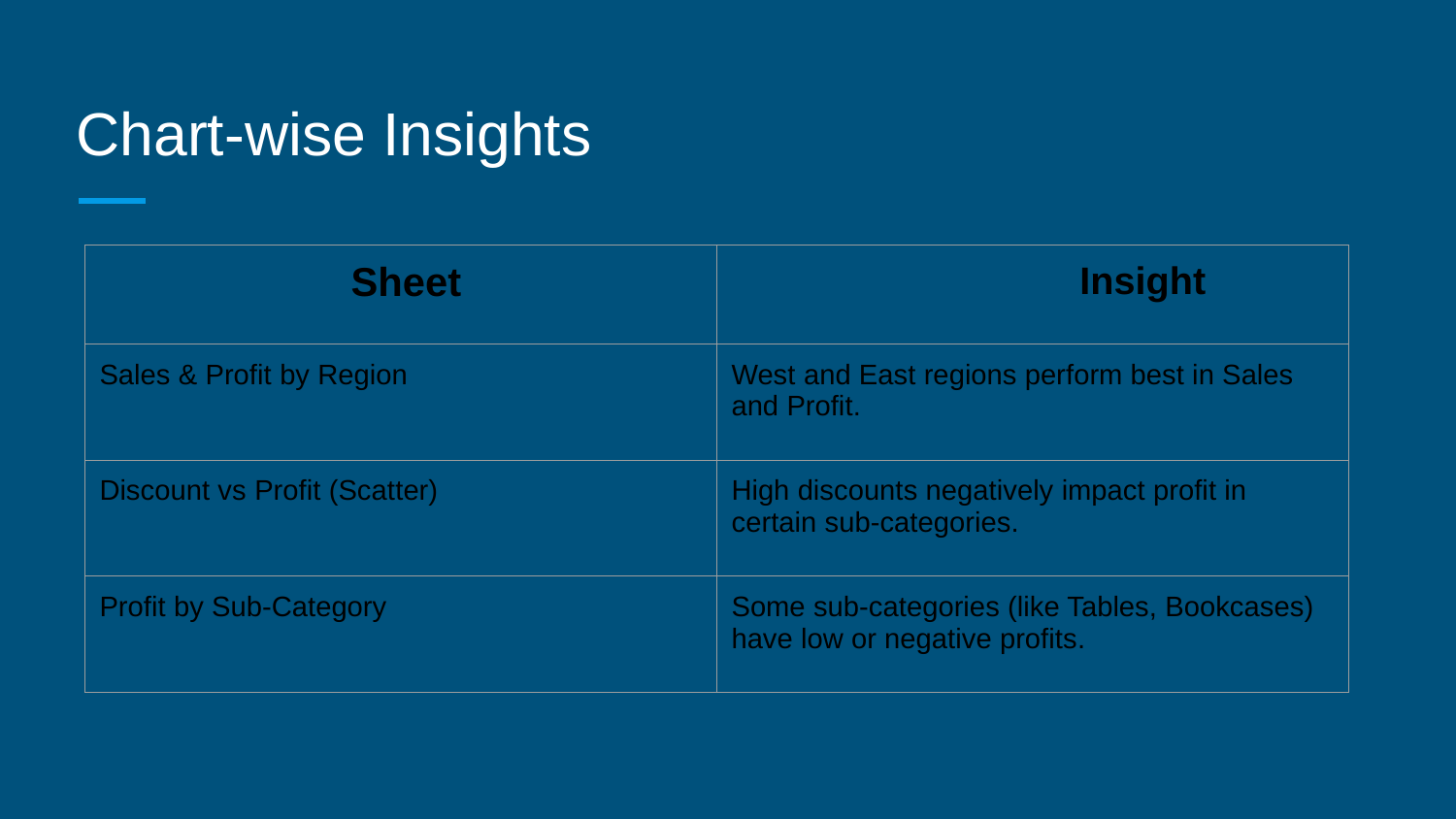

# Chart-wise Insights

| Sheet | Insight |
| --- | --- |
| Sales & Profit by Region | West and East regions perform best in Sales and Profit. |
| Discount vs Profit (Scatter) | High discounts negatively impact profit in certain sub-categories. |
| Profit by Sub-Category | Some sub-categories (like Tables, Bookcases) have low or negative profits. |